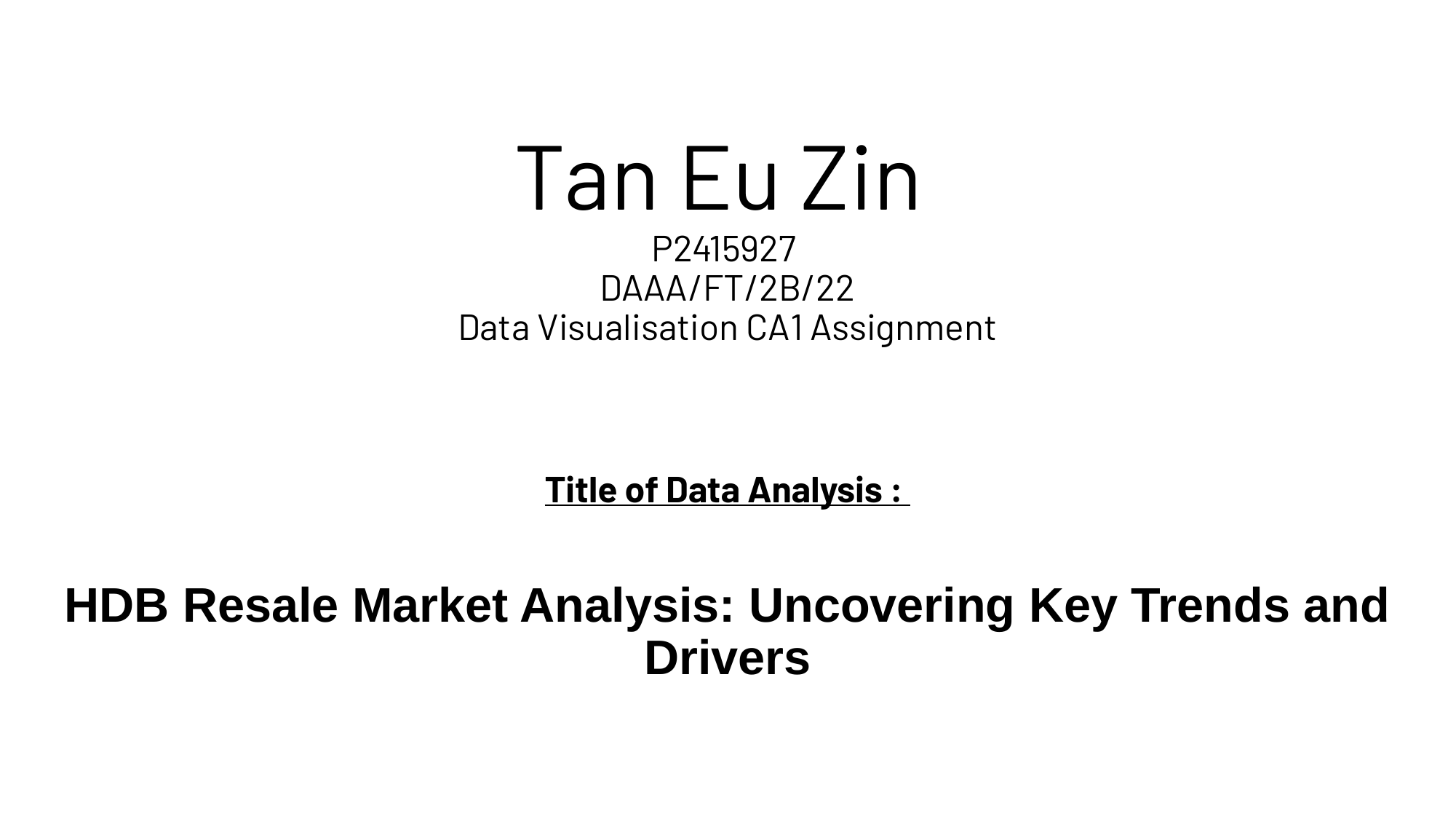

# Tan Eu Zin P2415927 DAAA/FT/2B/22 Data Visualisation CA1 Assignment
Title of Data Analysis :

HDB Resale Market Analysis: Uncovering Key Trends and Drivers